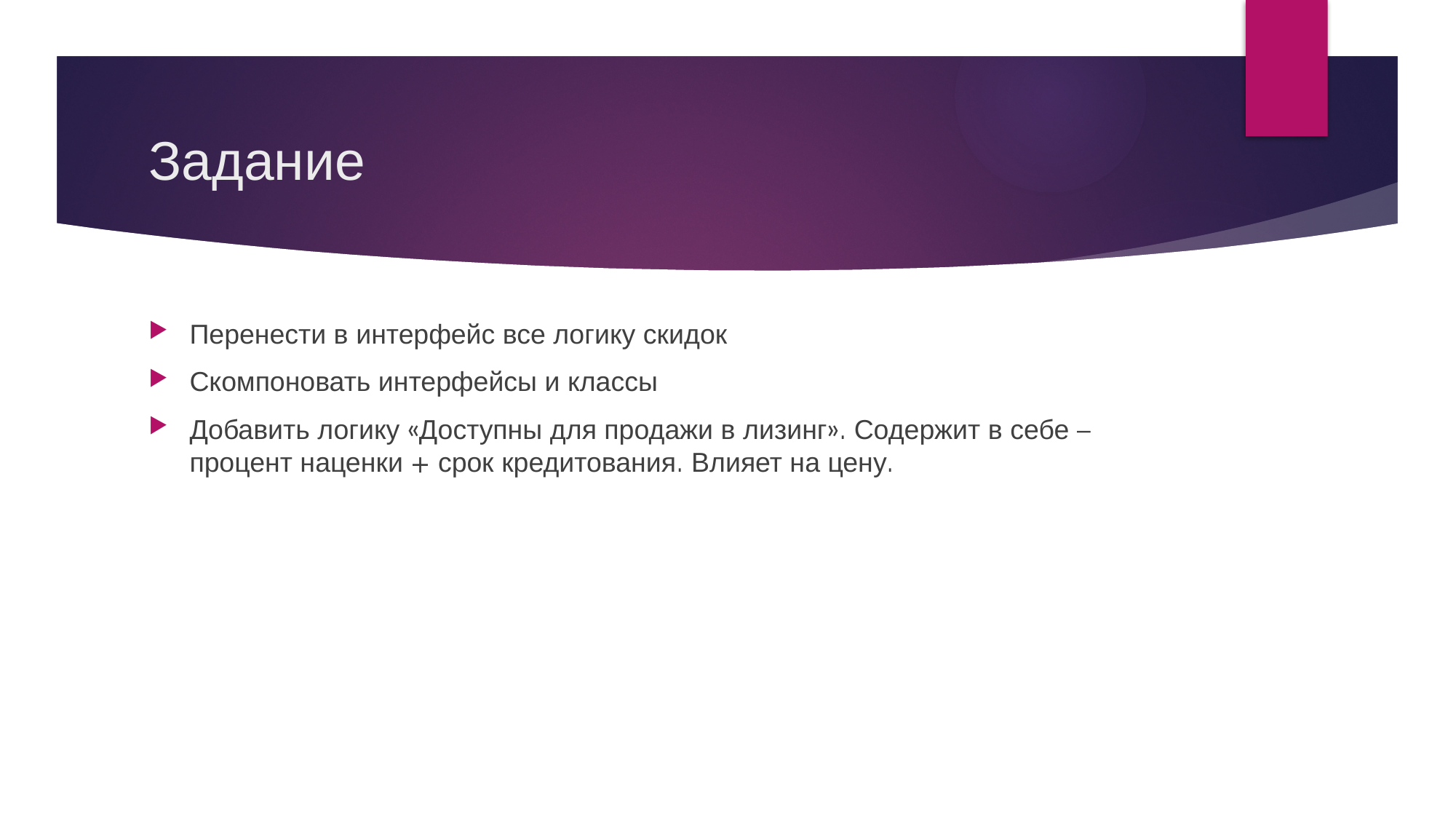

# Задание
Перенести в интерфейс все логику скидок
Скомпоновать интерфейсы и классы
Добавить логику «Доступны для продажи в лизинг». Содержит в себе – процент наценки + срок кредитования. Влияет на цену.